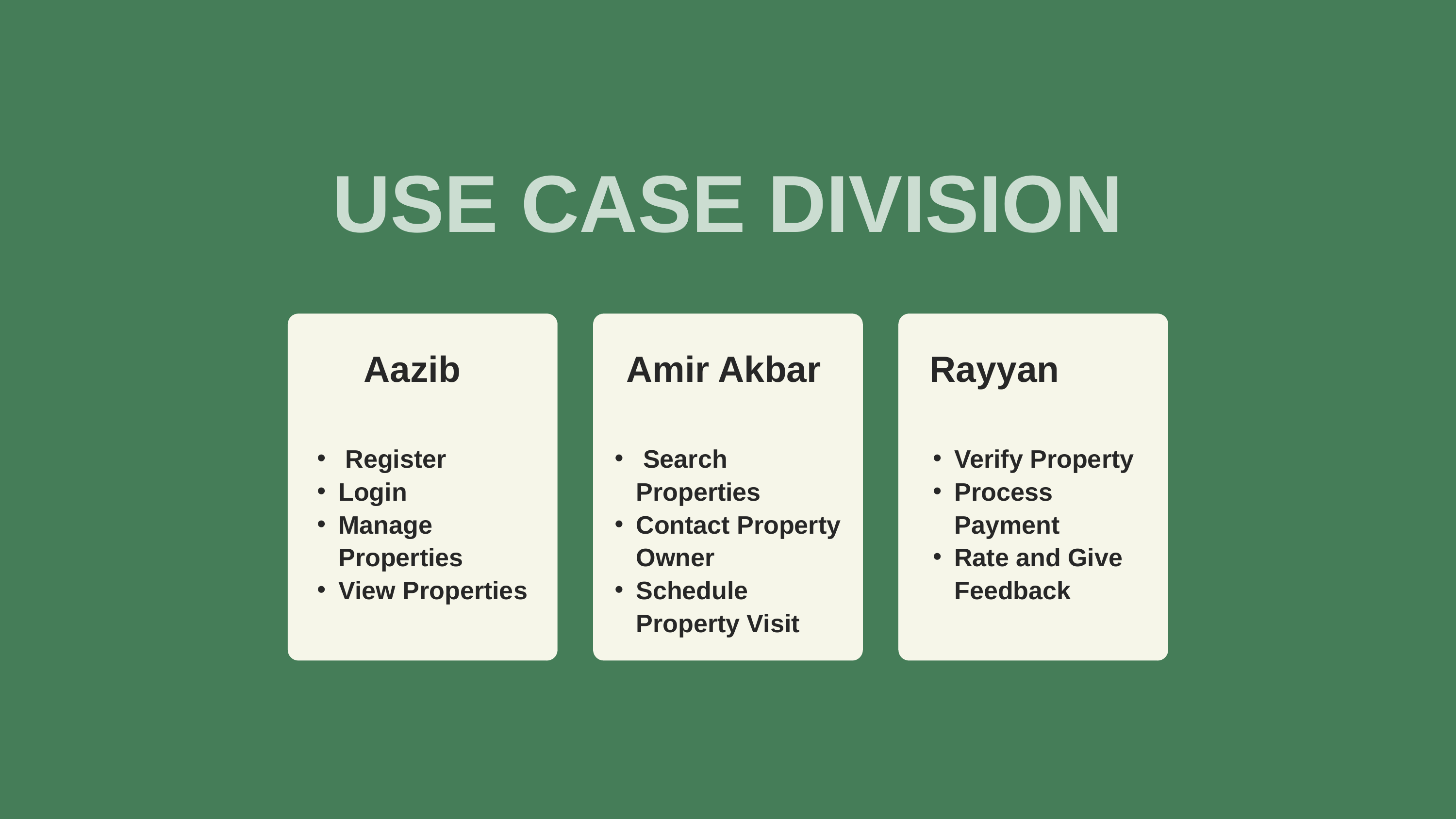

USE CASE DIVISION

Aazib
Amir Akbar
Rayyan
 Register
Login
Manage Properties
View Properties
 Search Properties
Contact Property Owner
Schedule Property Visit
Verify Property
Process Payment
Rate and Give Feedback